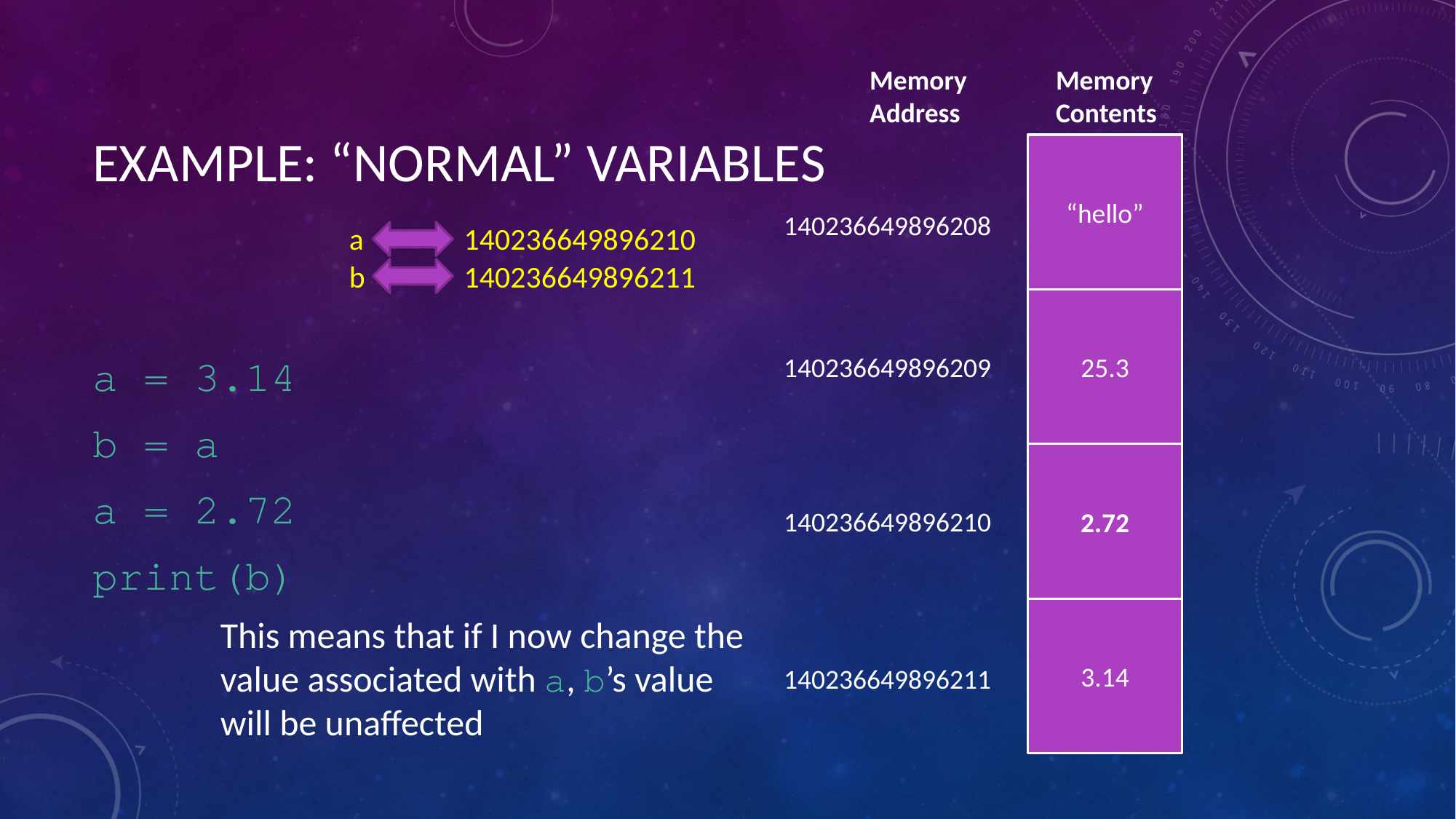

Memory Address
Memory Contents
# Example: “Normal” Variables
“hello”
140236649896208
a
140236649896210

b
140236649896211
a = 3.14
b = a
a = 2.72
print(b)

25.3
140236649896209
2.72
140236649896210
3.14
This means that if I now change the value associated with a, b’s value will be unaffected
140236649896211